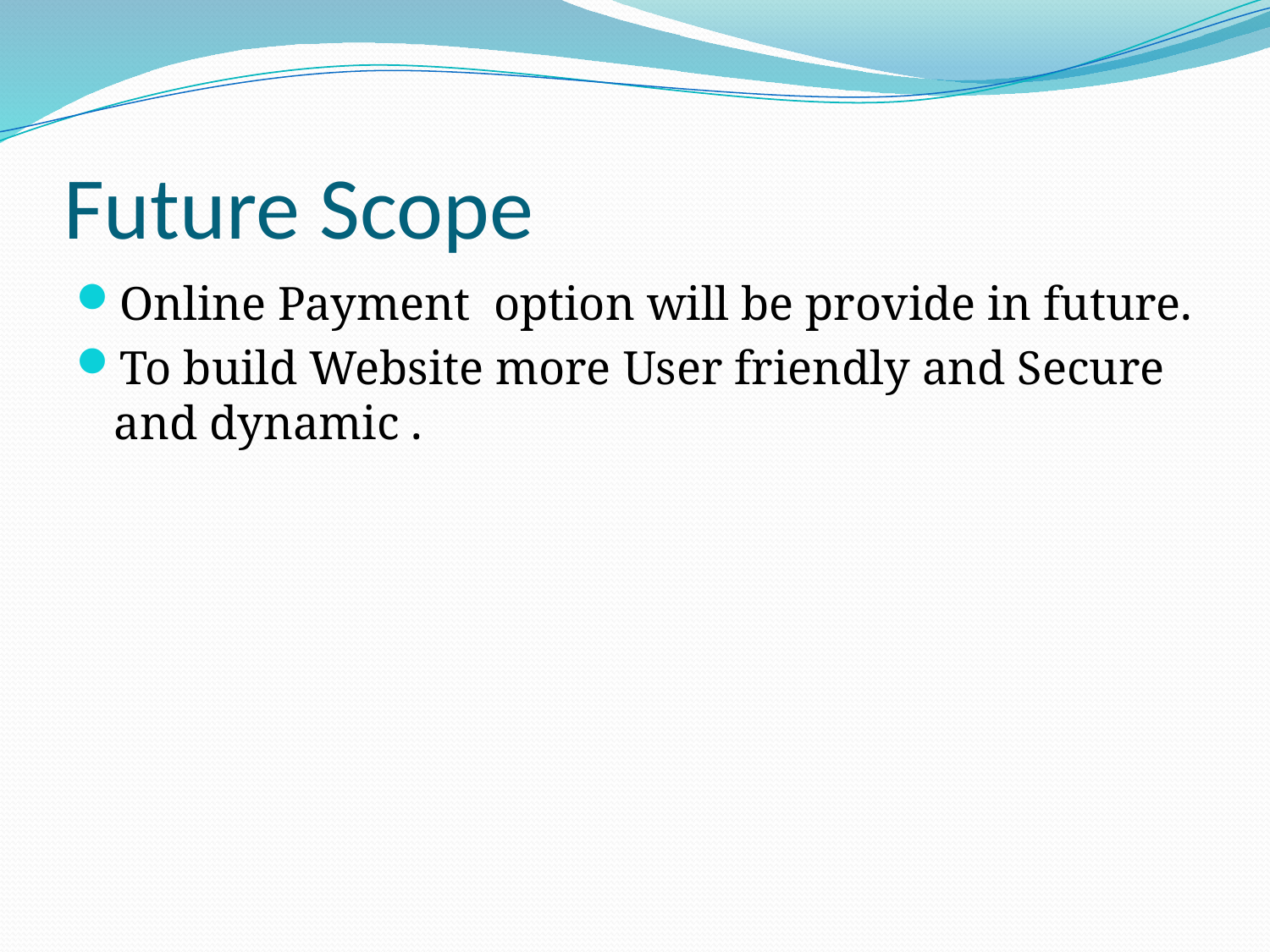

# Future Scope
Online Payment  option will be provide in future.
To build Website more User friendly and Secure and dynamic .